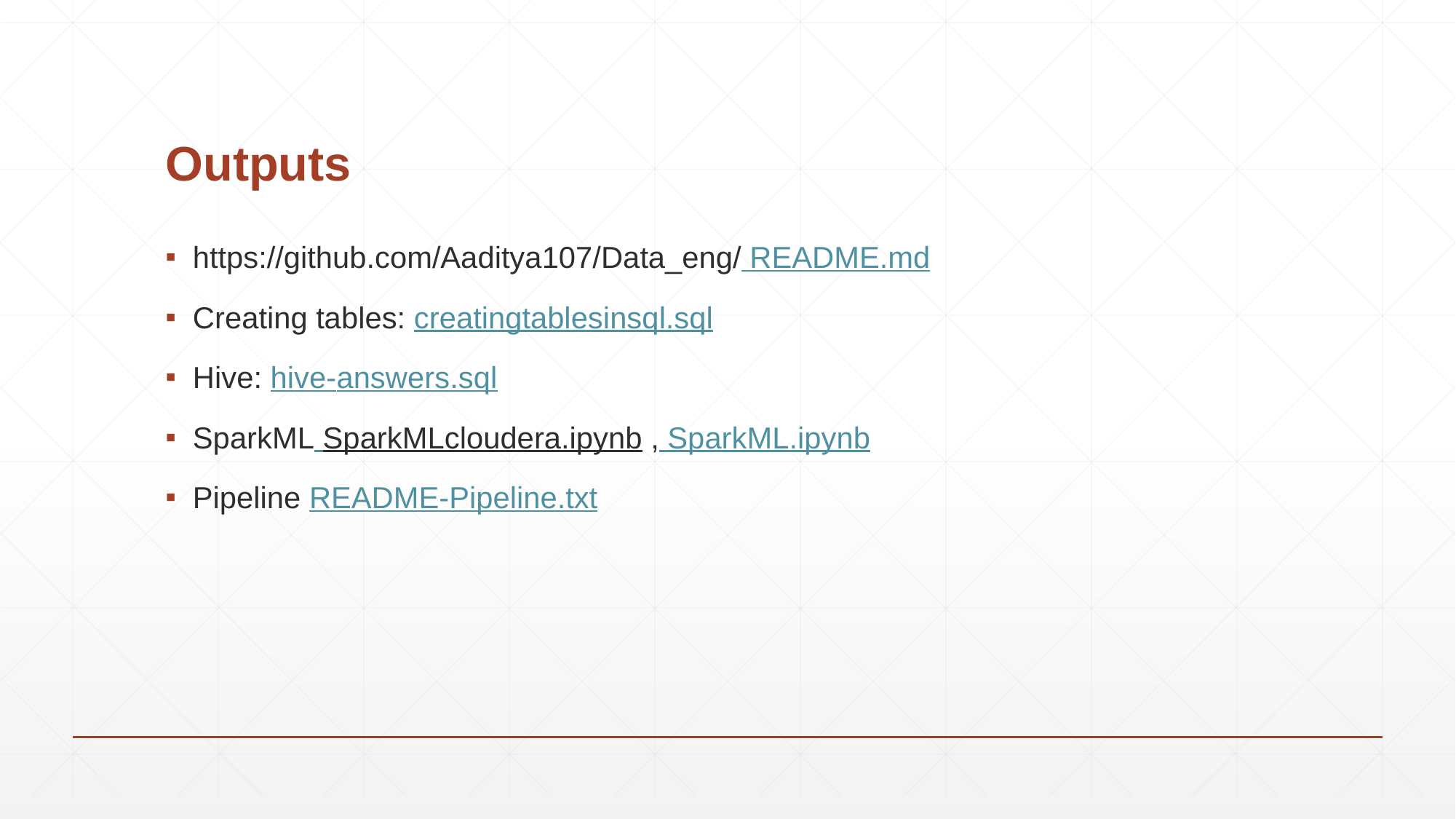

# Outputs
https://github.com/Aaditya107/Data_eng/ README.md
Creating tables: creatingtablesinsql.sql
Hive: hive-answers.sql
SparkML SparkMLcloudera.ipynb , SparkML.ipynb
Pipeline README-Pipeline.txt